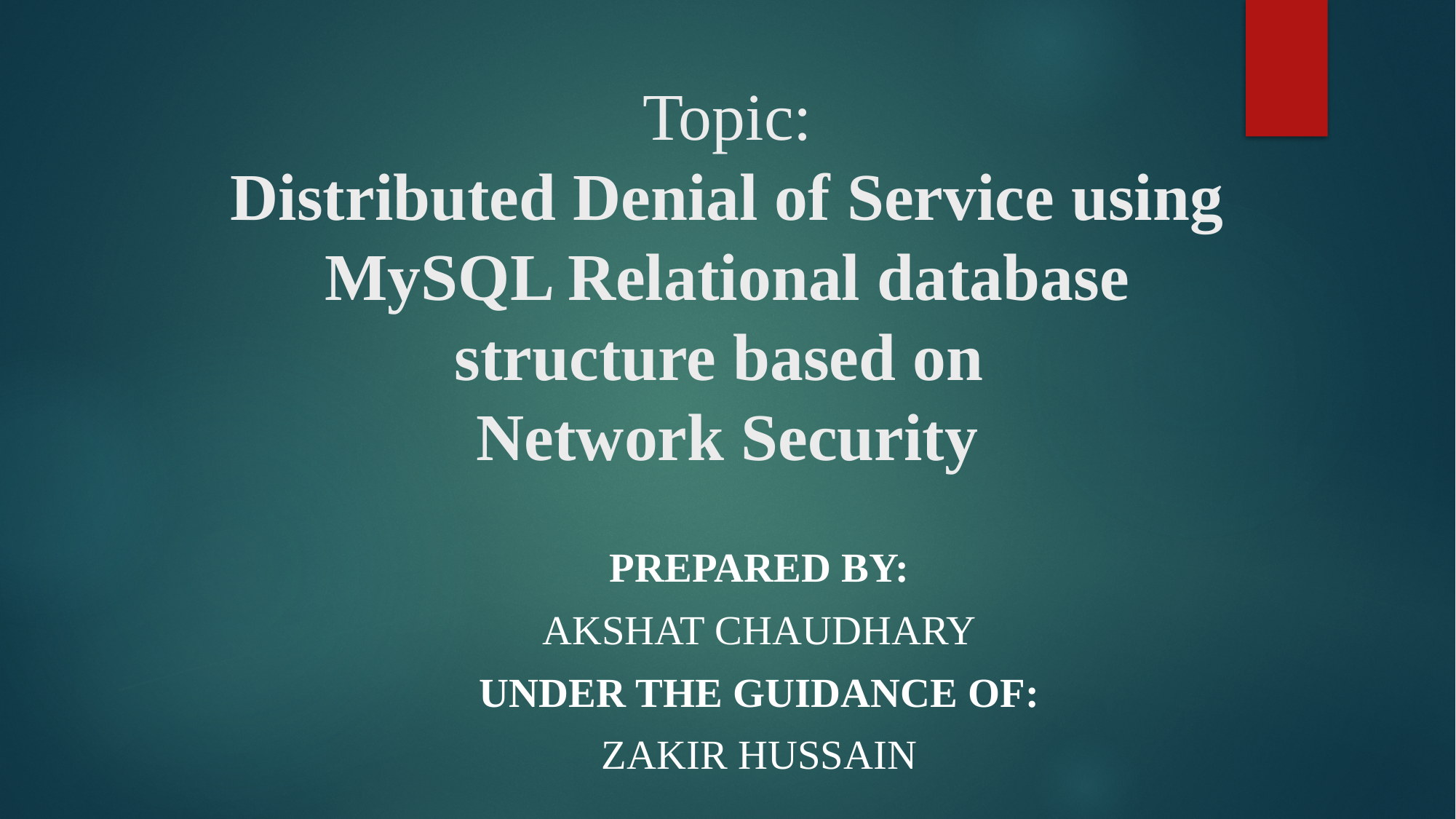

# Topic: Distributed Denial of Service using MySQL Relational database structure based on Network Security
Prepared by:
Akshat Chaudhary
Under the guidance of:
Zakir Hussain